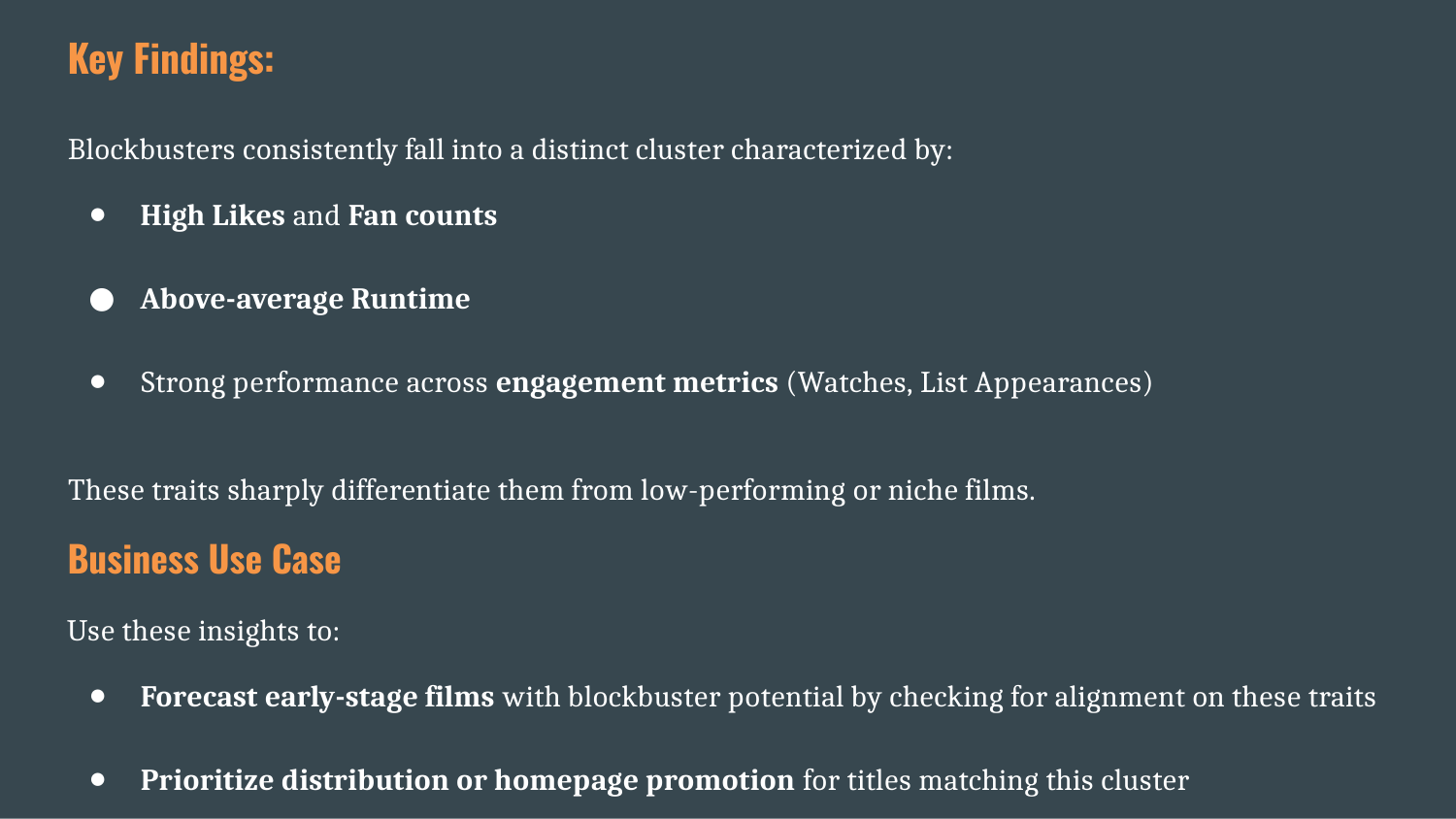

Key Findings:
Blockbusters consistently fall into a distinct cluster characterized by:
High Likes and Fan counts
Above-average Runtime
Strong performance across engagement metrics (Watches, List Appearances)
These traits sharply differentiate them from low-performing or niche films.
Business Use Case
Use these insights to:
Forecast early-stage films with blockbuster potential by checking for alignment on these traits
Prioritize distribution or homepage promotion for titles matching this cluster